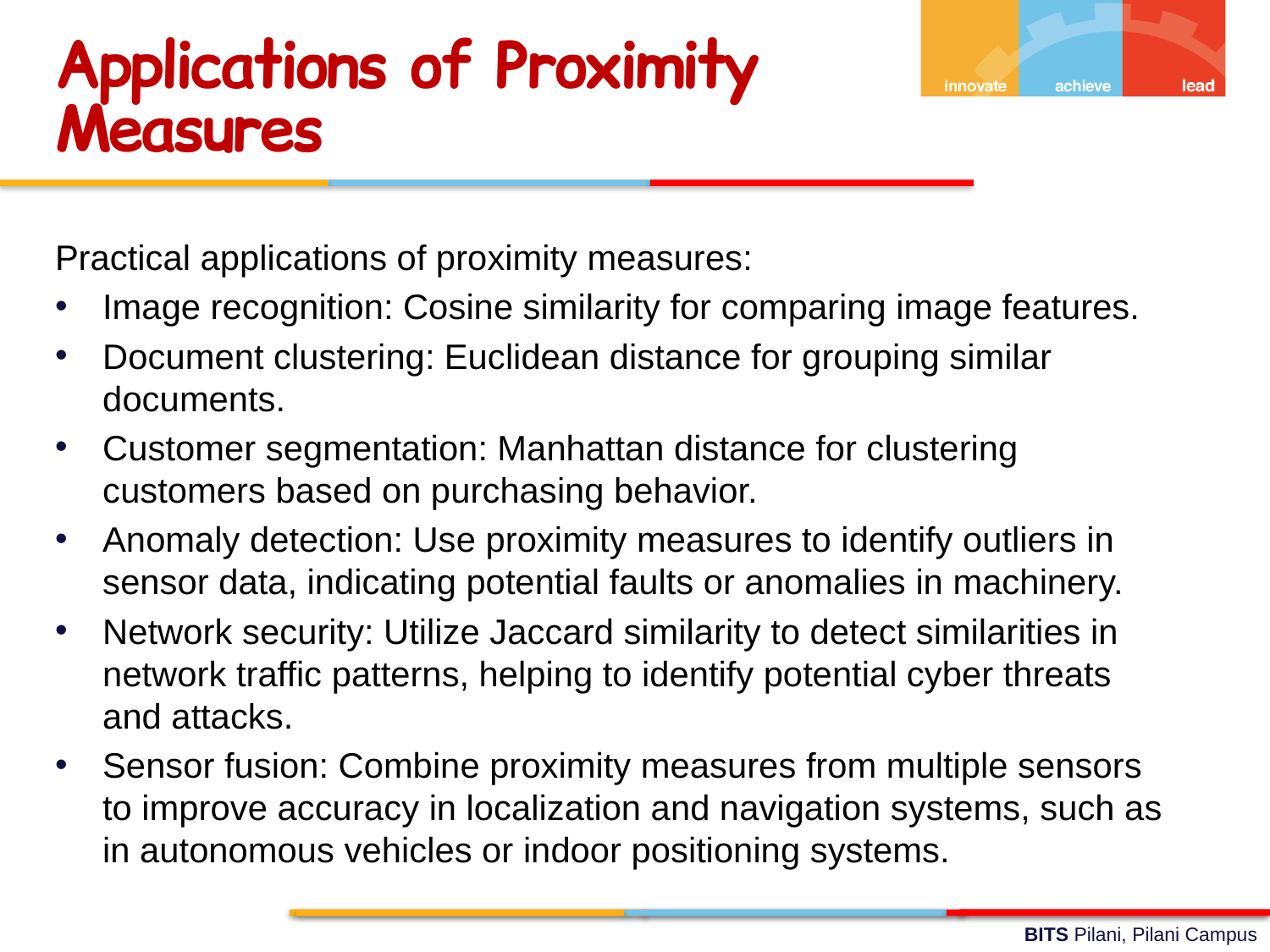

Applications of Proximity Measures
Practical applications of proximity measures:
Image recognition: Cosine similarity for comparing image features.
Document clustering: Euclidean distance for grouping similar documents.
Customer segmentation: Manhattan distance for clustering customers based on purchasing behavior.
Anomaly detection: Use proximity measures to identify outliers in sensor data, indicating potential faults or anomalies in machinery.
Network security: Utilize Jaccard similarity to detect similarities in network traffic patterns, helping to identify potential cyber threats and attacks.
Sensor fusion: Combine proximity measures from multiple sensors to improve accuracy in localization and navigation systems, such as in autonomous vehicles or indoor positioning systems.